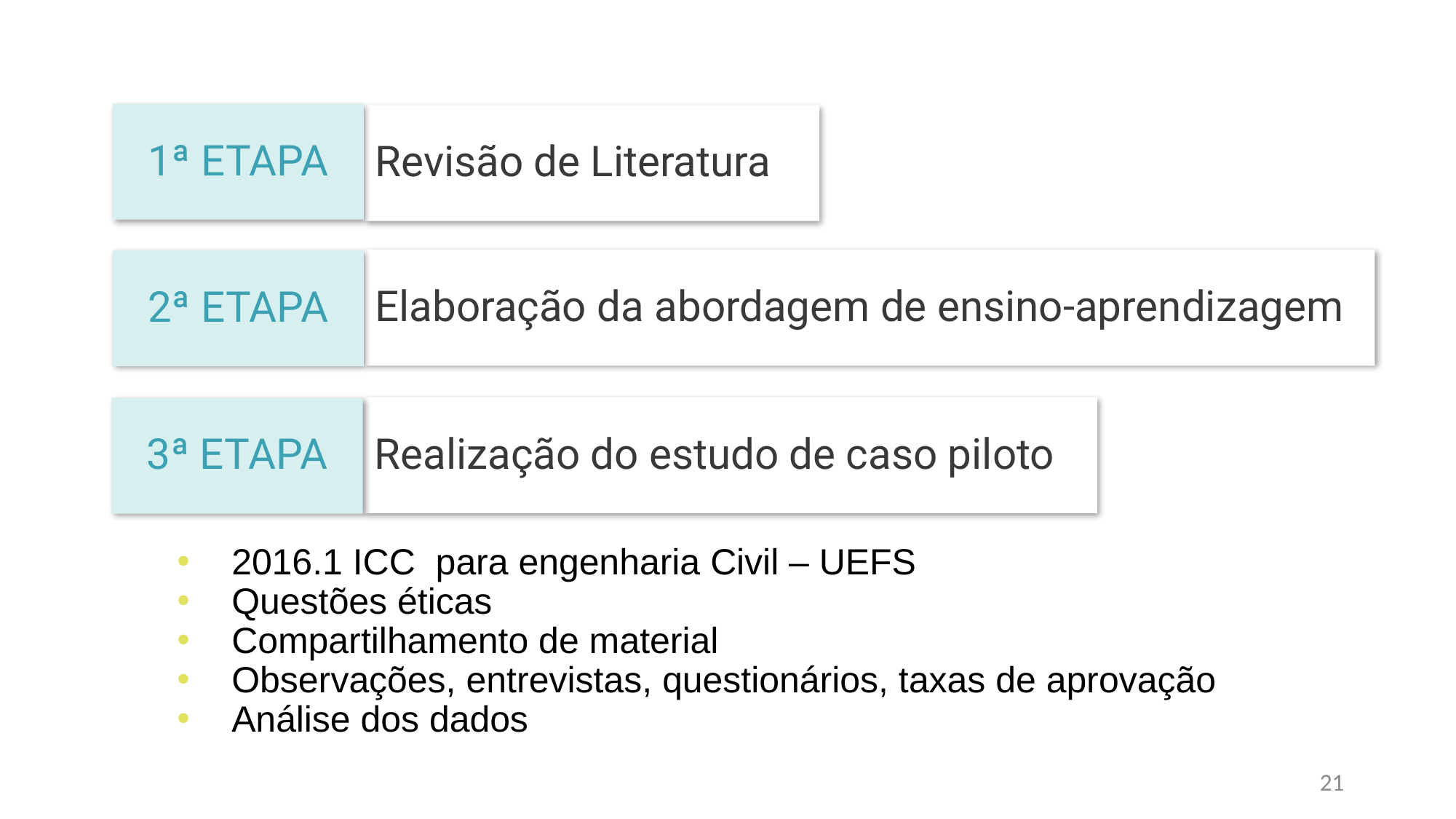

1ª ETAPA
Revisão de Literatura
Elaboração da abordagem de ensino-aprendizagem
2ª ETAPA
Realização do estudo de caso piloto
3ª ETAPA
2016.1 ICC  para engenharia Civil – UEFS
Questões éticas
Compartilhamento de material
Observações, entrevistas, questionários, taxas de aprovação
Análise dos dados
21